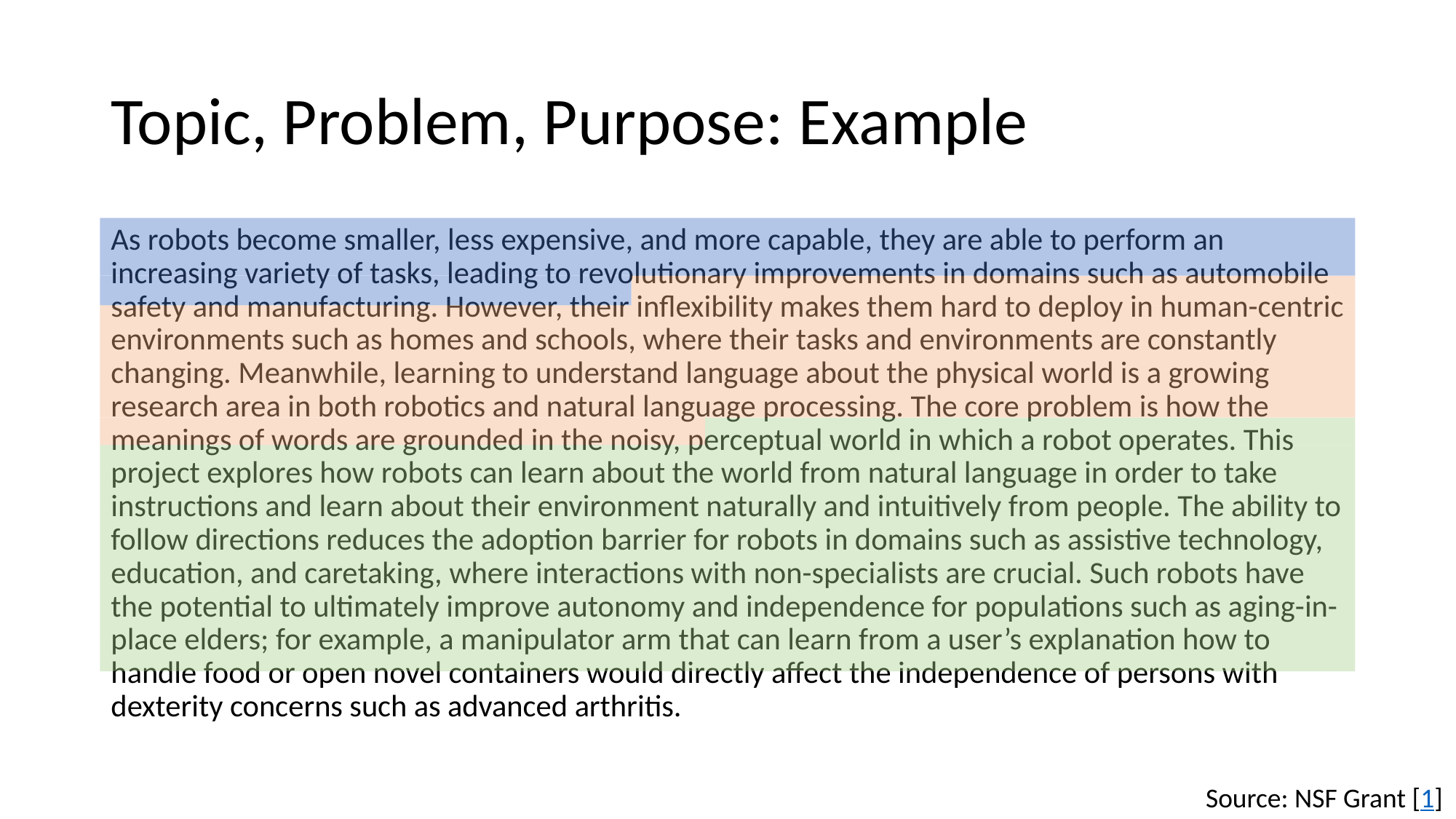

# Topic, Problem, Purpose: Example
As robots become smaller, less expensive, and more capable, they are able to perform an increasing variety of tasks, leading to revolutionary improvements in domains such as automobile safety and manufacturing. However, their inflexibility makes them hard to deploy in human-centric environments such as homes and schools, where their tasks and environments are constantly changing. Meanwhile, learning to understand language about the physical world is a growing research area in both robotics and natural language processing. The core problem is how the meanings of words are grounded in the noisy, perceptual world in which a robot operates. This project explores how robots can learn about the world from natural language in order to take instructions and learn about their environment naturally and intuitively from people. The ability to follow directions reduces the adoption barrier for robots in domains such as assistive technology, education, and caretaking, where interactions with non-specialists are crucial. Such robots have the potential to ultimately improve autonomy and independence for populations such as aging-in-place elders; for example, a manipulator arm that can learn from a user’s explanation how to handle food or open novel containers would directly affect the independence of persons with dexterity concerns such as advanced arthritis.

Source: NSF Grant [1]